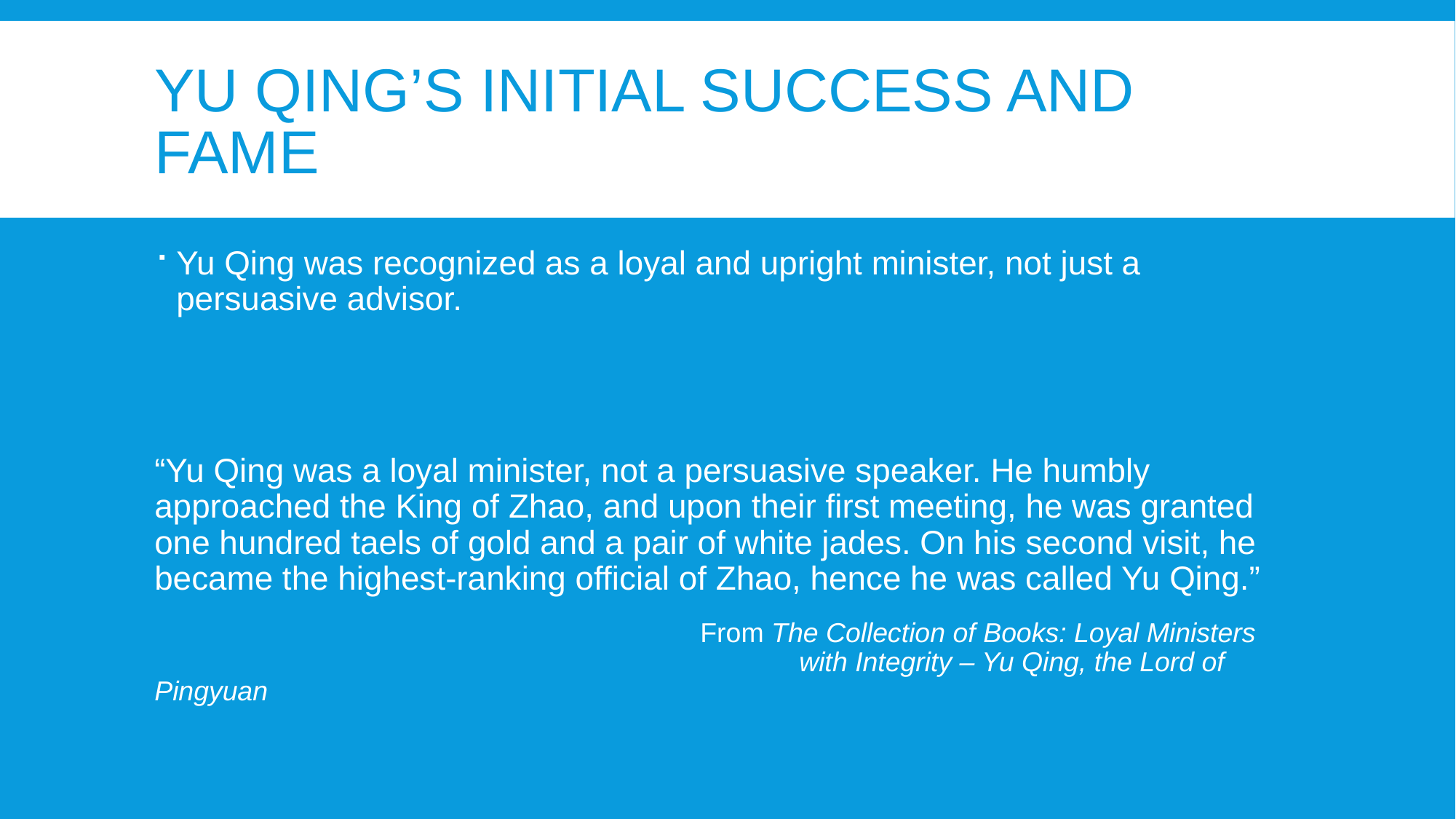

# Yu Qing’s Initial Success and Fame
Yu Qing was recognized as a loyal and upright minister, not just a persuasive advisor.

“Yu Qing was a loyal minister, not a persuasive speaker. He humbly approached the King of Zhao, and upon their first meeting, he was granted one hundred taels of gold and a pair of white jades. On his second visit, he became the highest-ranking official of Zhao, hence he was called Yu Qing.”
					From The Collection of Books: Loyal Ministers              					             with Integrity – Yu Qing, the Lord of Pingyuan